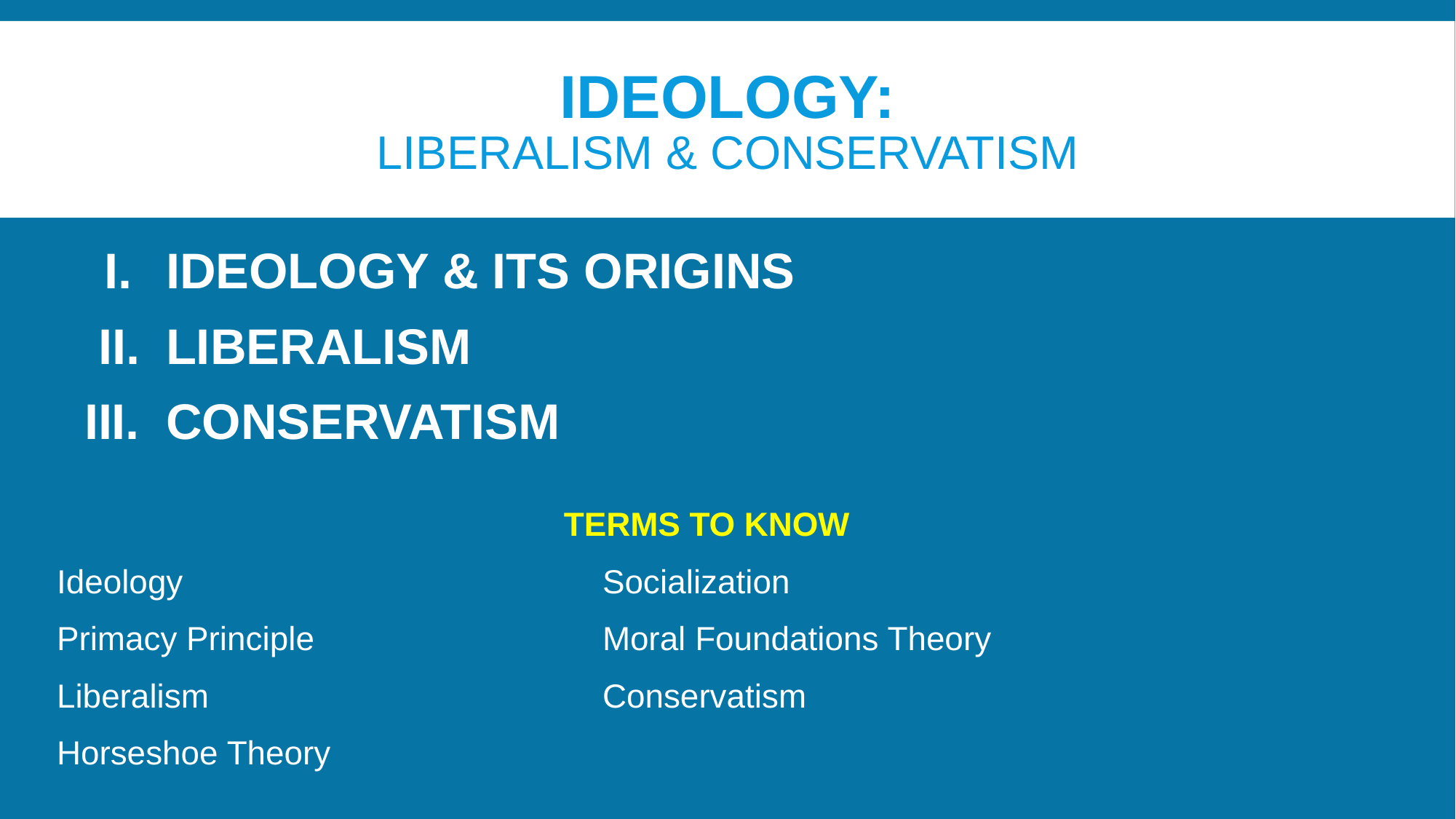

# Ideology: Liberalism & CONSERVATISM
    I.	IDEOLOGY & ITS ORIGINS
   II.	LIBERALISM
  III.	CONSERVATISM

TERMS TO KNOW
Ideology				Socialization
Primacy Principle			Moral Foundations Theory
Liberalism				Conservatism
Horseshoe Theory